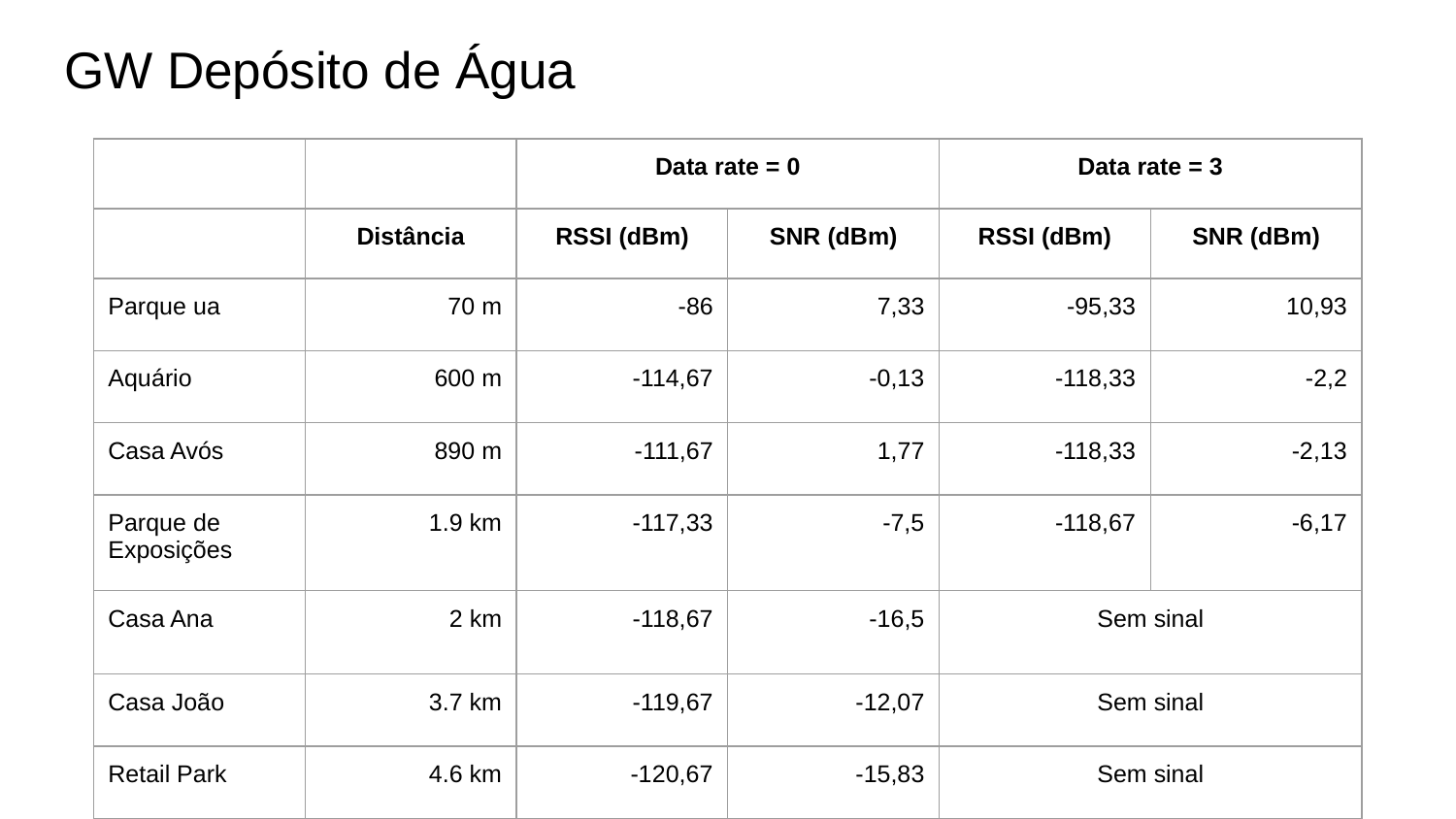

# GW Depósito de Água
|  |  | Data rate = 0 |  | Data rate = 3 |  |
| --- | --- | --- | --- | --- | --- |
|  | Distância | RSSI (dBm) | SNR (dBm) | RSSI (dBm) | SNR (dBm) |
| Parque ua | 70 m | -86 | 7,33 | -95,33 | 10,93 |
| Aquário | 600 m | -114,67 | -0,13 | -118,33 | -2,2 |
| Casa Avós | 890 m | -111,67 | 1,77 | -118,33 | -2,13 |
| Parque de Exposições | 1.9 km | -117,33 | -7,5 | -118,67 | -6,17 |
| Casa Ana | 2 km | -118,67 | -16,5 | Sem sinal |  |
| Casa João | 3.7 km | -119,67 | -12,07 | Sem sinal |  |
| Retail Park | 4.6 km | -120,67 | -15,83 | Sem sinal |  |